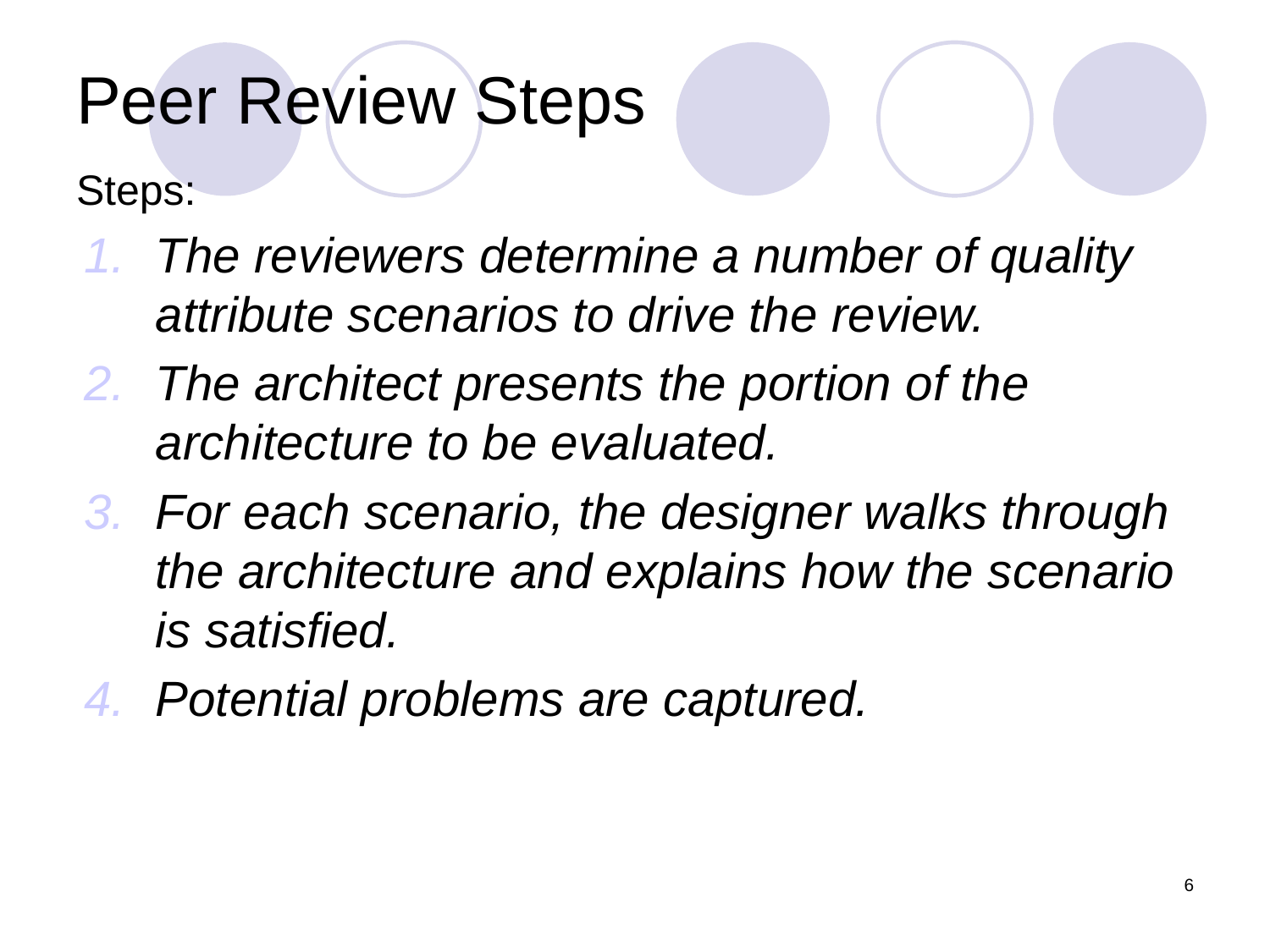

# Peer Review Steps
Steps:
The reviewers determine a number of quality attribute scenarios to drive the review.
The architect presents the portion of the architecture to be evaluated.
For each scenario, the designer walks through the architecture and explains how the scenario is satisfied.
Potential problems are captured.
6